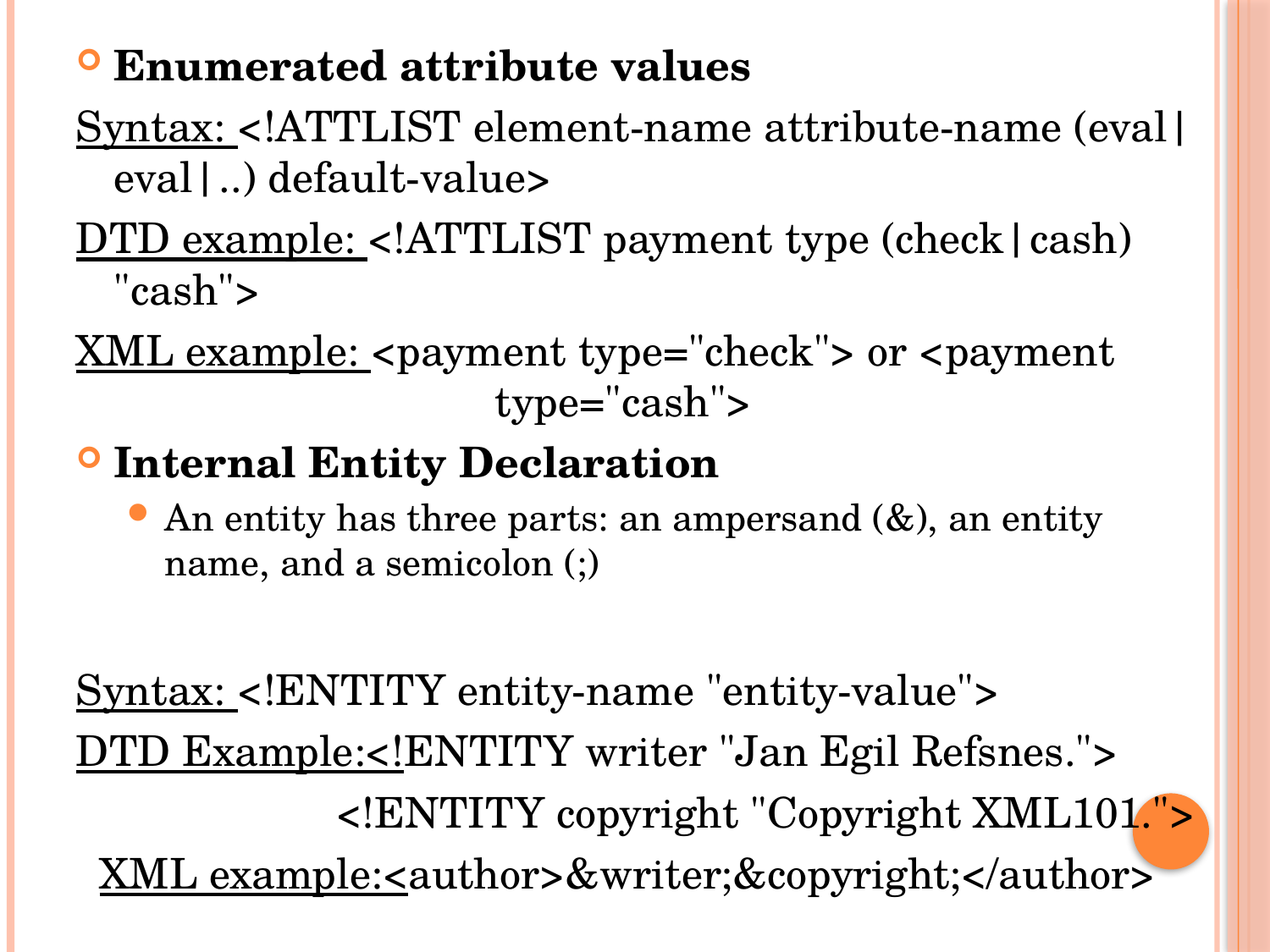

Enumerated attribute values
Syntax: <!ATTLIST element-name attribute-name (eval|eval|..) default-value>
DTD example: <!ATTLIST payment type (check|cash) "cash">
XML example: <payment type="check"> or <payment  			type="cash">
Internal Entity Declaration
An entity has three parts: an ampersand (&), an entity name, and a semicolon (;)

Syntax: <!ENTITY entity-name "entity-value">
DTD Example:<!ENTITY writer "Jan Egil Refsnes.">
                      <!ENTITY copyright "Copyright XML101.">
  XML example:<author>&writer;&copyright;</author>

#